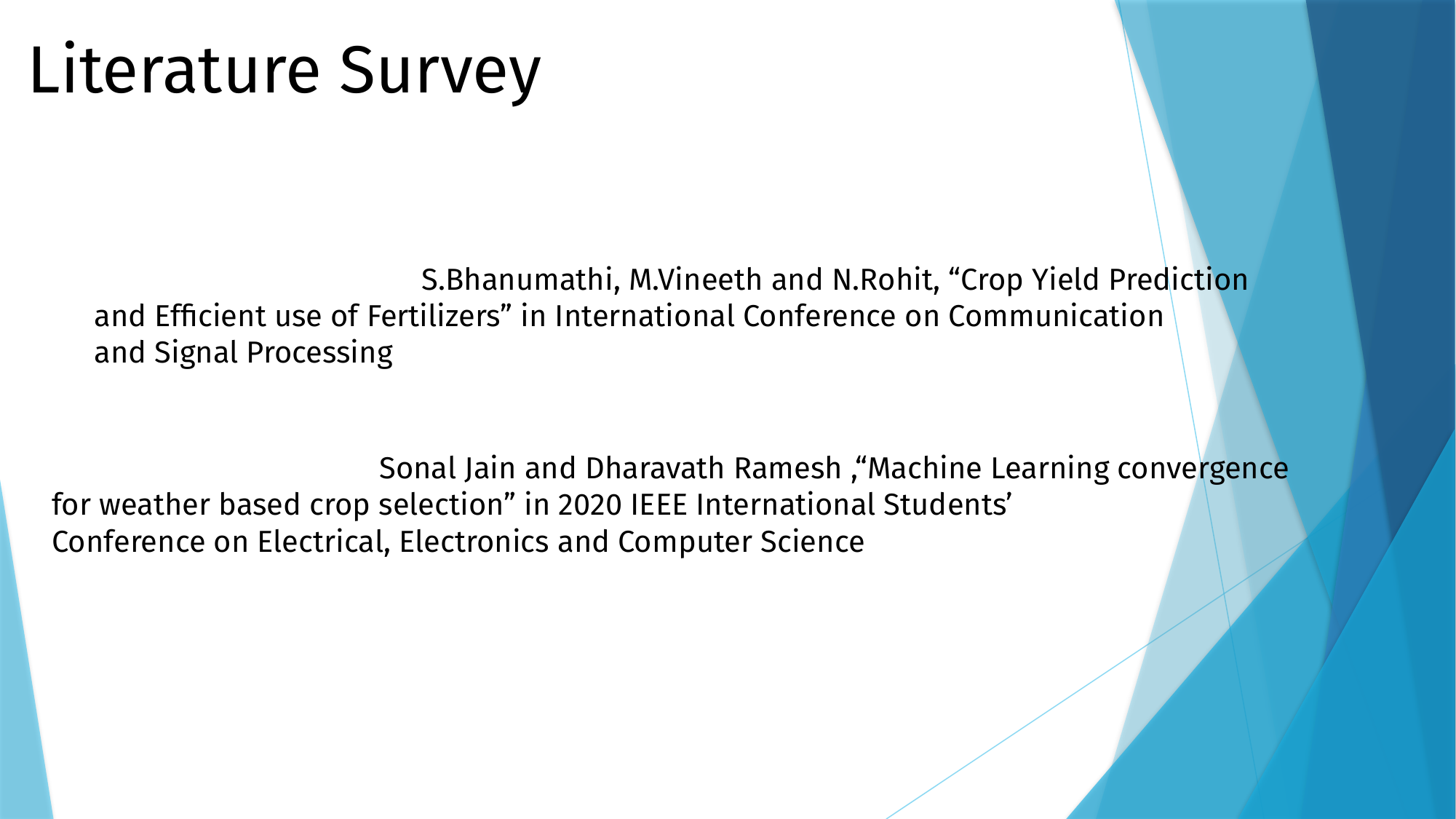

Literature Survey
			S.Bhanumathi, M.Vineeth and N.Rohit, “Crop Yield Prediction
and Efficient use of Fertilizers” in International Conference on Communication
and Signal Processing

			Sonal Jain and Dharavath Ramesh ,“Machine Learning convergence
for weather based crop selection” in 2020 IEEE International Students’
Conference on Electrical, Electronics and Computer Science